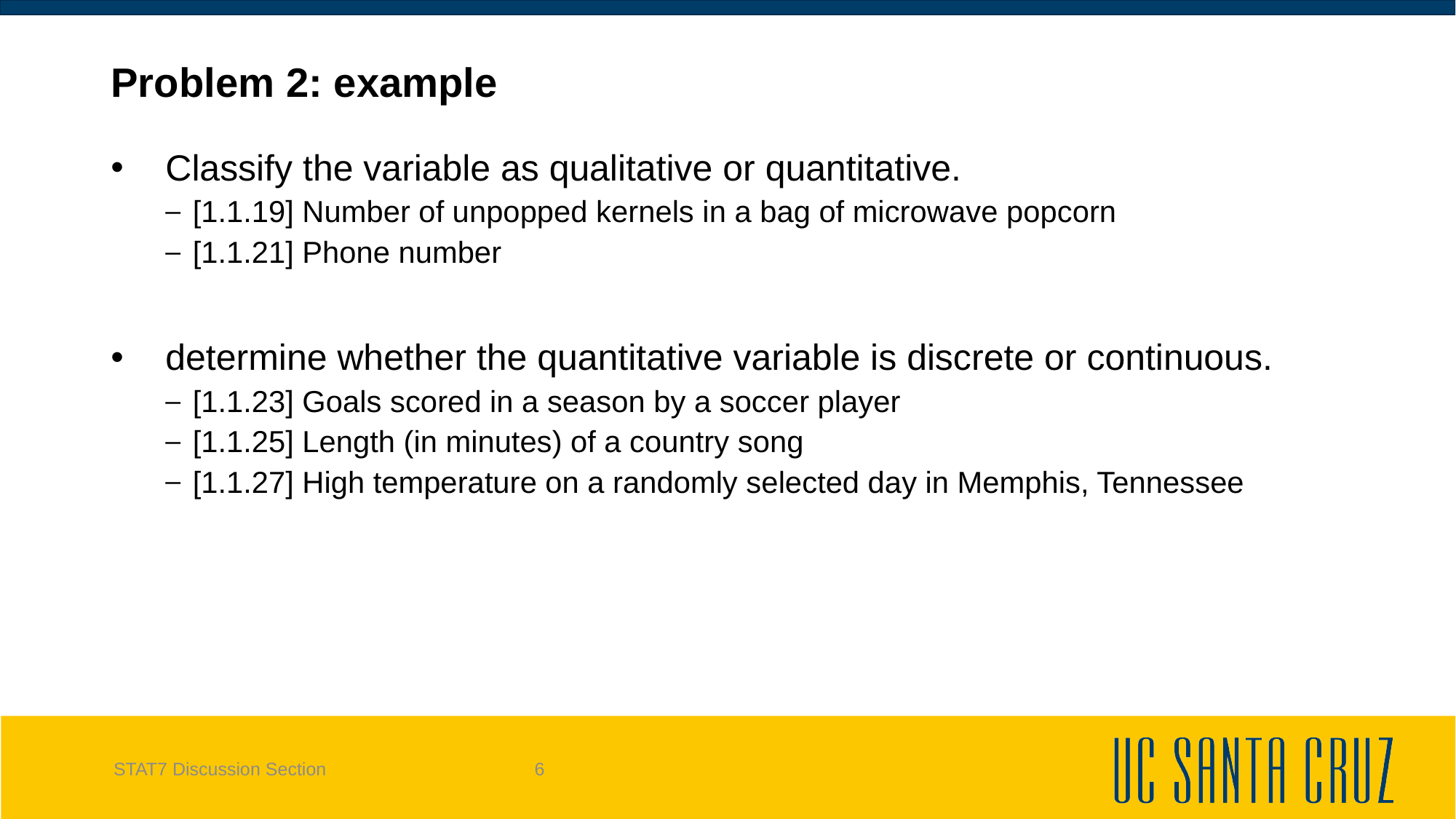

STAT7 Discussion Section
# Problem 2: example
Classify the variable as qualitative or quantitative.
[1.1.19] Number of unpopped kernels in a bag of microwave popcorn
[1.1.21] Phone number

determine whether the quantitative variable is discrete or continuous.
[1.1.23] Goals scored in a season by a soccer player
[1.1.25] Length (in minutes) of a country song
[1.1.27] High temperature on a randomly selected day in Memphis, Tennessee
6